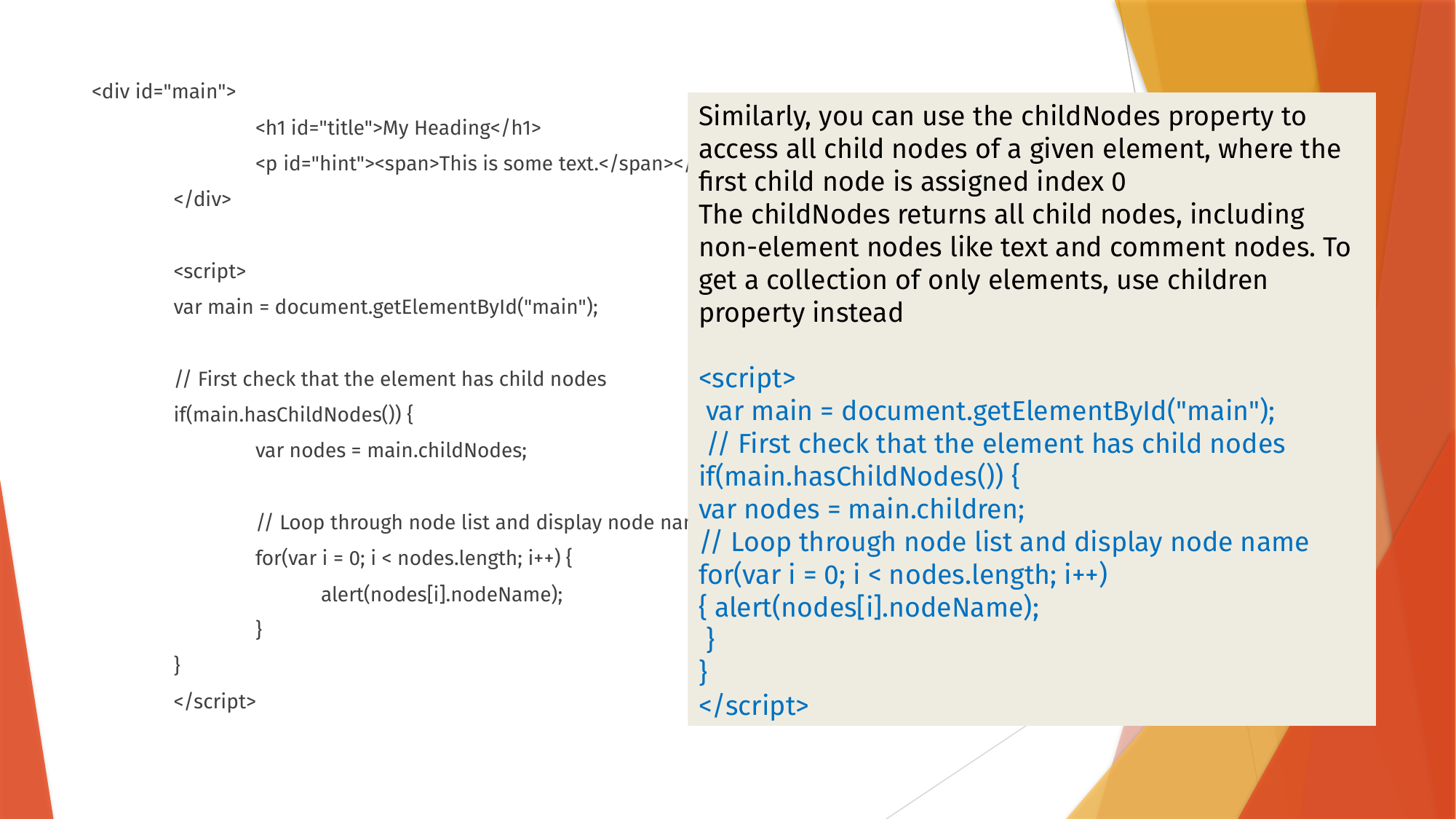

#
<div id="main">
		<h1 id="title">My Heading</h1>
		<p id="hint"><span>This is some text.</span></p>
	</div>

	<script>
	var main = document.getElementById("main");

	// First check that the element has child nodes
	if(main.hasChildNodes()) {
		var nodes = main.childNodes;

		// Loop through node list and display node name
		for(var i = 0; i < nodes.length; i++) {
		            alert(nodes[i].nodeName);
		}
	}
	</script>
Similarly, you can use the childNodes property to access all child nodes of a given element, where the first child node is assigned index 0
The childNodes returns all child nodes, including non-element nodes like text and comment nodes. To get a collection of only elements, use children property instead

<script>
 var main = document.getElementById("main");
 // First check that the element has child nodes if(main.hasChildNodes()) {
var nodes = main.children;
// Loop through node list and display node name for(var i = 0; i < nodes.length; i++) { alert(nodes[i].nodeName);
 }
}
</script>